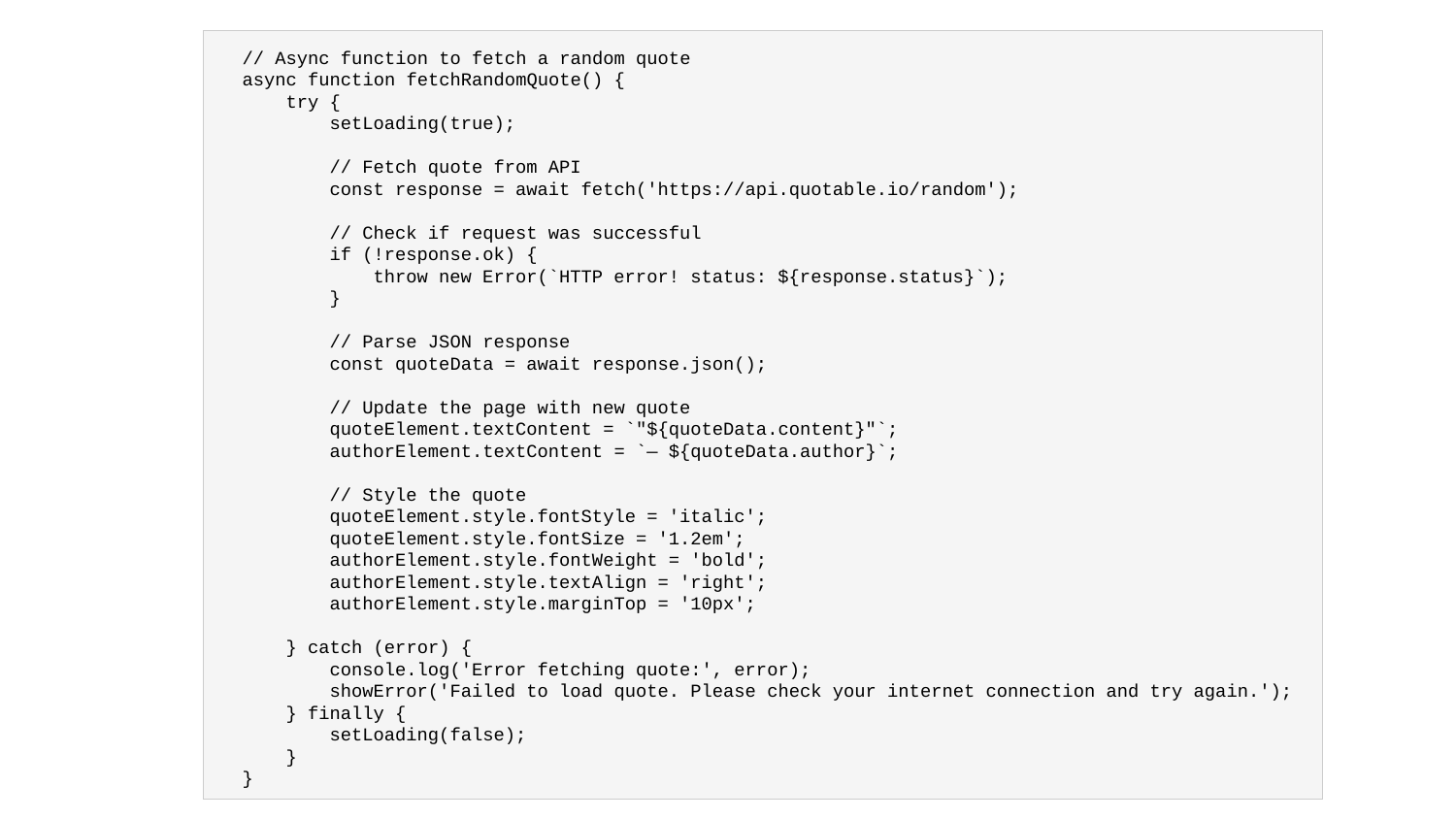

// Async function to fetch a random quote
async function fetchRandomQuote() {
    try {
        setLoading(true);

        // Fetch quote from API
        const response = await fetch('https://api.quotable.io/random');

        // Check if request was successful
        if (!response.ok) {
            throw new Error(`HTTP error! status: ${response.status}`);
        }

        // Parse JSON response
        const quoteData = await response.json();

        // Update the page with new quote
        quoteElement.textContent = `"${quoteData.content}"`;
        authorElement.textContent = `— ${quoteData.author}`;

        // Style the quote
        quoteElement.style.fontStyle = 'italic';
        quoteElement.style.fontSize = '1.2em';
        authorElement.style.fontWeight = 'bold';
        authorElement.style.textAlign = 'right';
        authorElement.style.marginTop = '10px';

    } catch (error) {
        console.log('Error fetching quote:', error);
        showError('Failed to load quote. Please check your internet connection and try again.');
    } finally {
        setLoading(false);
    }
}